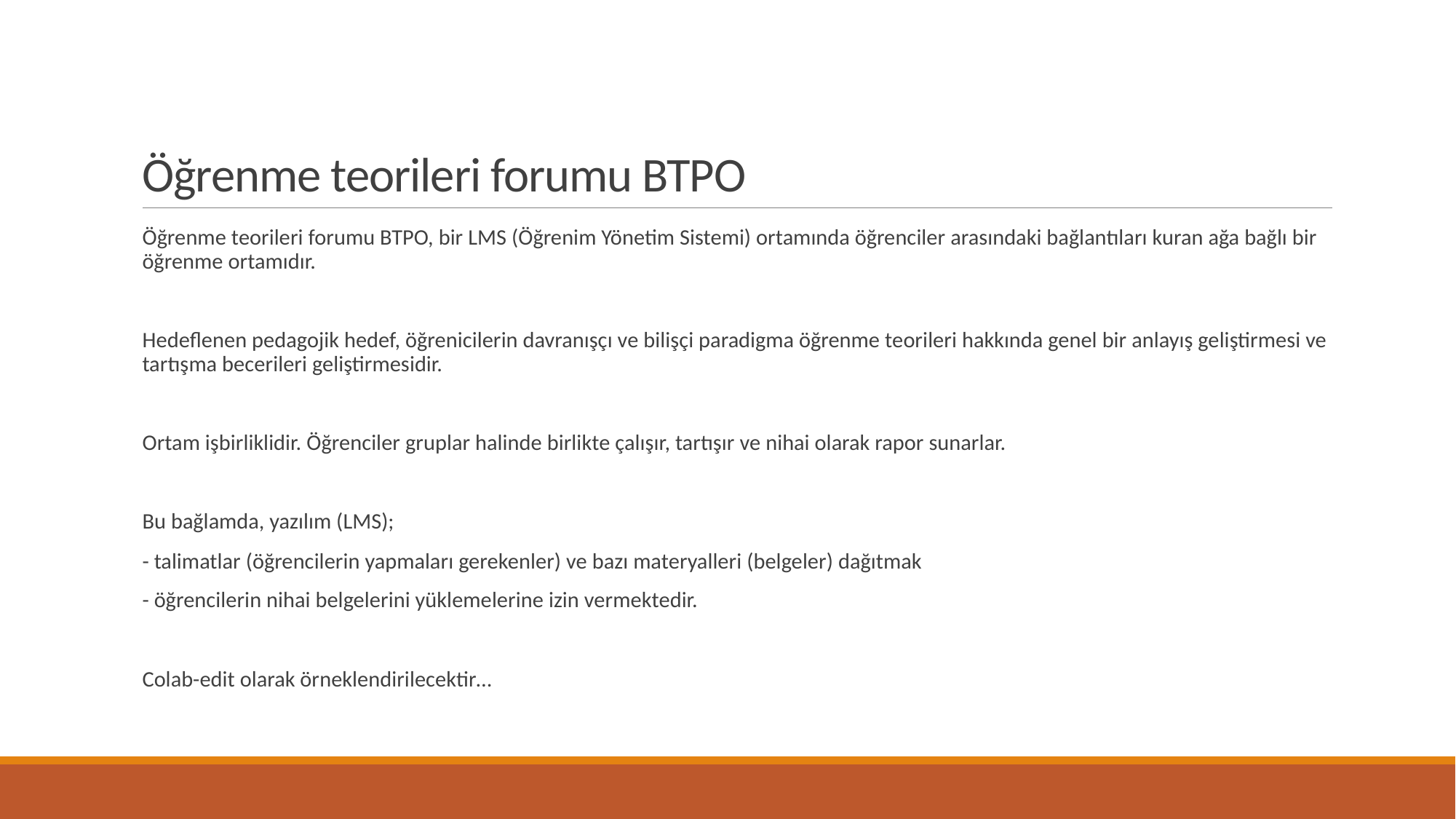

# Öğrenme teorileri forumu BTPO
Öğrenme teorileri forumu BTPO, bir LMS (Öğrenim Yönetim Sistemi) ortamında öğrenciler arasındaki bağlantıları kuran ağa bağlı bir öğrenme ortamıdır.

Hedeflenen pedagojik hedef, öğrenicilerin davranışçı ve bilişçi paradigma öğrenme teorileri hakkında genel bir anlayış geliştirmesi ve tartışma becerileri geliştirmesidir.

Ortam işbirliklidir. Öğrenciler gruplar halinde birlikte çalışır, tartışır ve nihai olarak rapor sunarlar.

Bu bağlamda, yazılım (LMS);
- talimatlar (öğrencilerin yapmaları gerekenler) ve bazı materyalleri (belgeler) dağıtmak
- öğrencilerin nihai belgelerini yüklemelerine izin vermektedir.

Colab-edit olarak örneklendirilecektir…